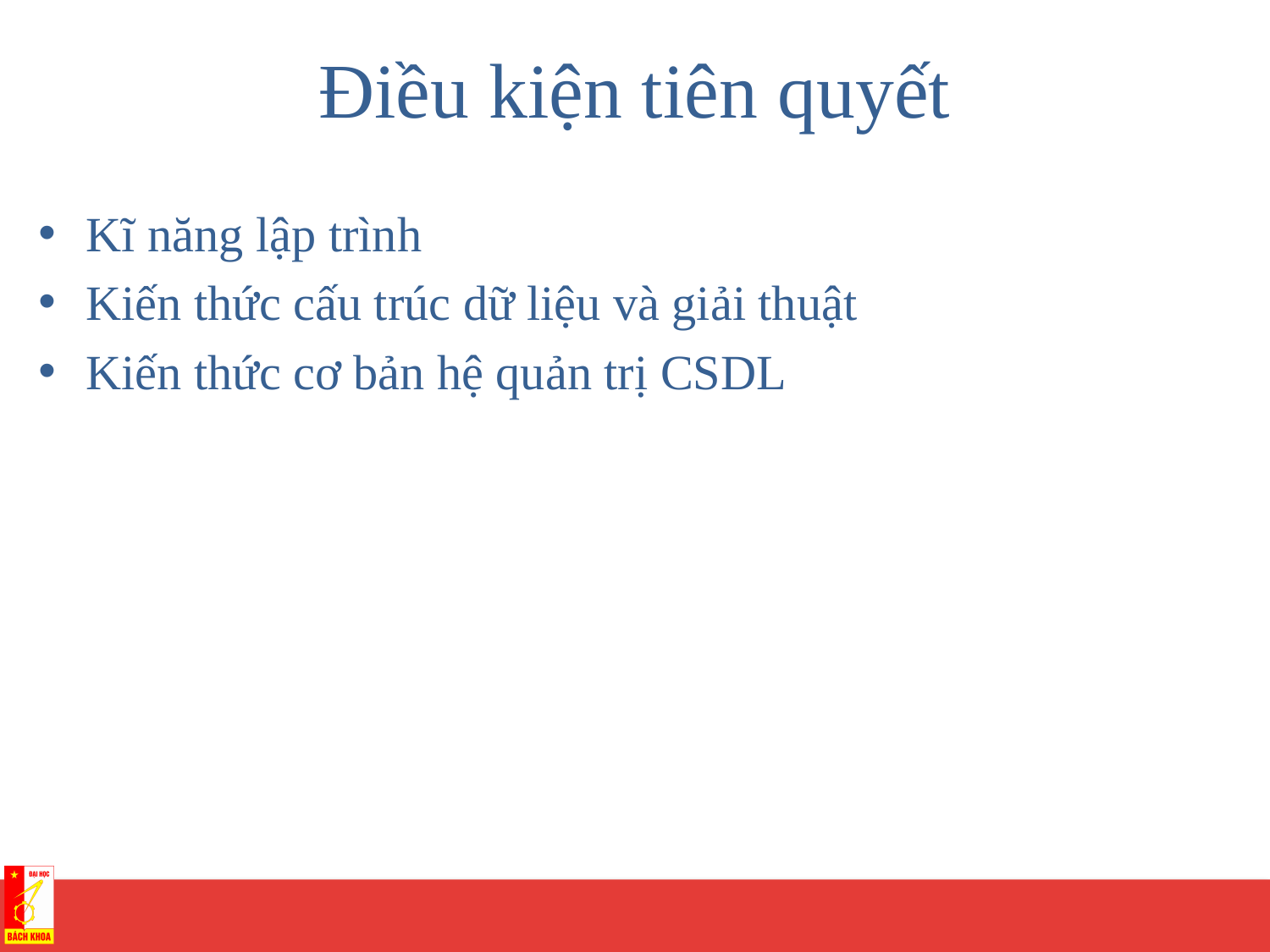

# Điều kiện tiên quyết
Kĩ năng lập trình
Kiến thức cấu trúc dữ liệu và giải thuật
Kiến thức cơ bản hệ quản trị CSDL